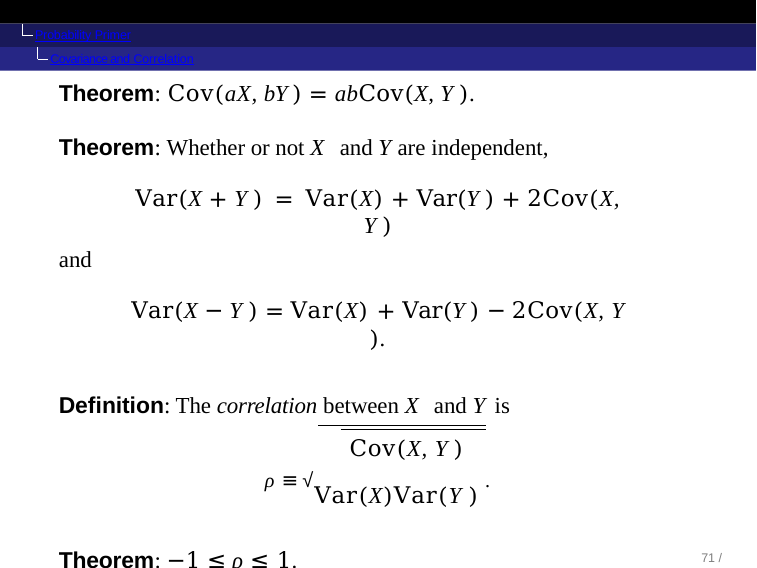

Probability Primer
Covariance and Correlation
Theorem: Cov(aX, bY ) = abCov(X, Y ).

Theorem: Whether or not X and Y are independent,
Var(X + Y ) = Var(X) + Var(Y ) + 2Cov(X, Y )

and
Var(X − Y ) = Var(X) + Var(Y ) − 2Cov(X, Y ).

Definition: The correlation between X and Y is
Cov(X, Y )
ρ ≡ √Var(X)Var(Y ) .
Theorem: −1 ≤ ρ ≤ 1.

71 / 104